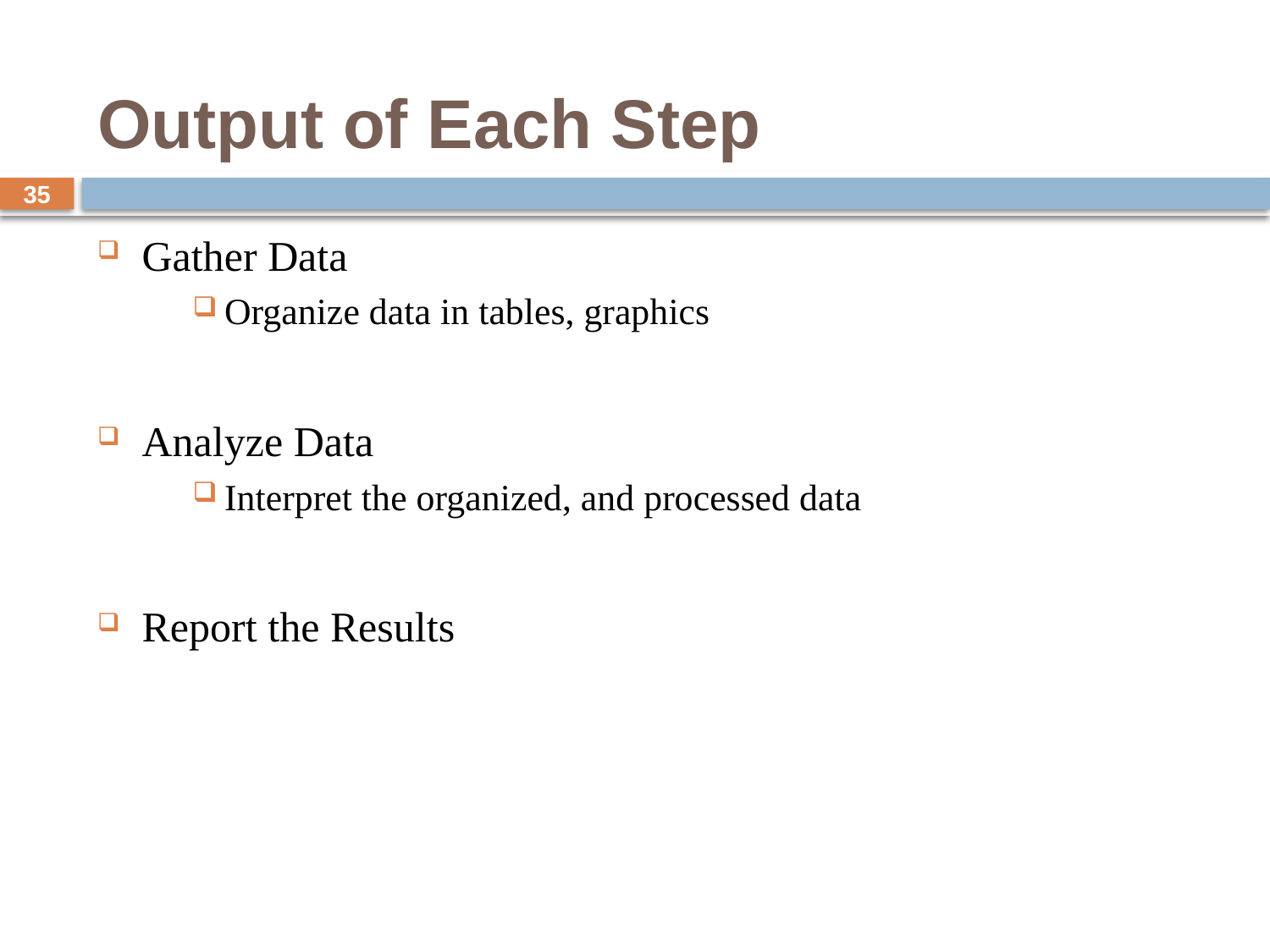

# Output of Each Step
35
Gather Data
Organize data in tables, graphics

Analyze Data
Interpret the organized, and processed data

Report the Results